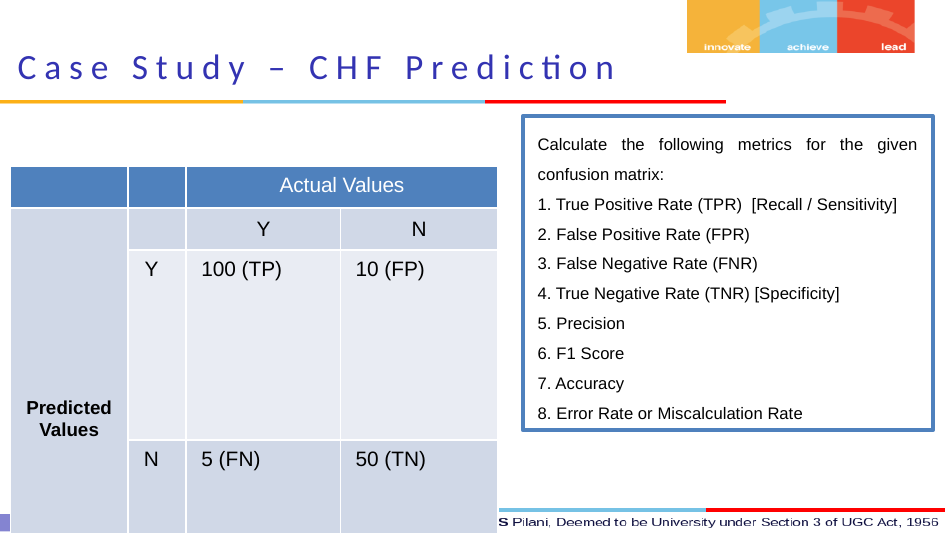

Case Study – CHF Prediction
Calculate the following metrics for the given confusion matrix:
1. True Positive Rate (TPR)  [Recall / Sensitivity]
2. False Positive Rate (FPR)
3. False Negative Rate (FNR)
4. True Negative Rate (TNR) [Specificity]
5. Precision
6. F1 Score
7. Accuracy
8. Error Rate or Miscalculation Rate
|  |  | Actual Values |  |
| --- | --- | --- | --- |
| Predicted Values |  | Y | N |
|  | Y | 100 (TP) | 10 (FP) |
|  | N | 5 (FN) | 50 (TN) |

Introduction  to  Data  Science
10 / 17